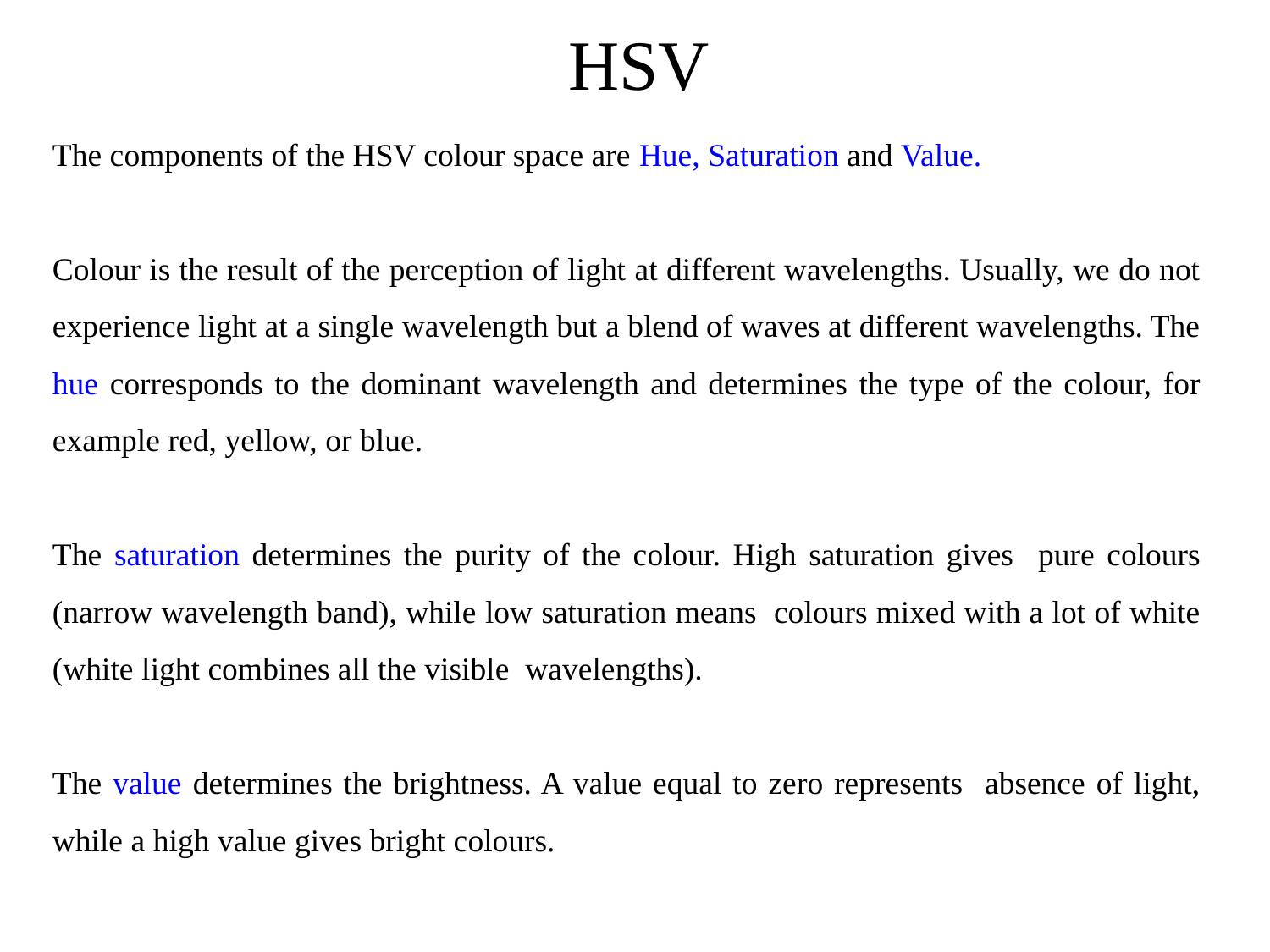

# HSV
The components of the HSV colour space are Hue, Saturation and Value.

Colour is the result of the perception of light at different wavelengths. Usually, we do not experience light at a single wavelength but a blend of waves at different wavelengths. The hue corresponds to the dominant wavelength and determines the type of the colour, for example red, yellow, or blue.

The saturation determines the purity of the colour. High saturation gives  pure colours (narrow wavelength band), while low saturation means  colours mixed with a lot of white (white light combines all the visible  wavelengths).

The value determines the brightness. A value equal to zero represents  absence of light, while a high value gives bright colours.